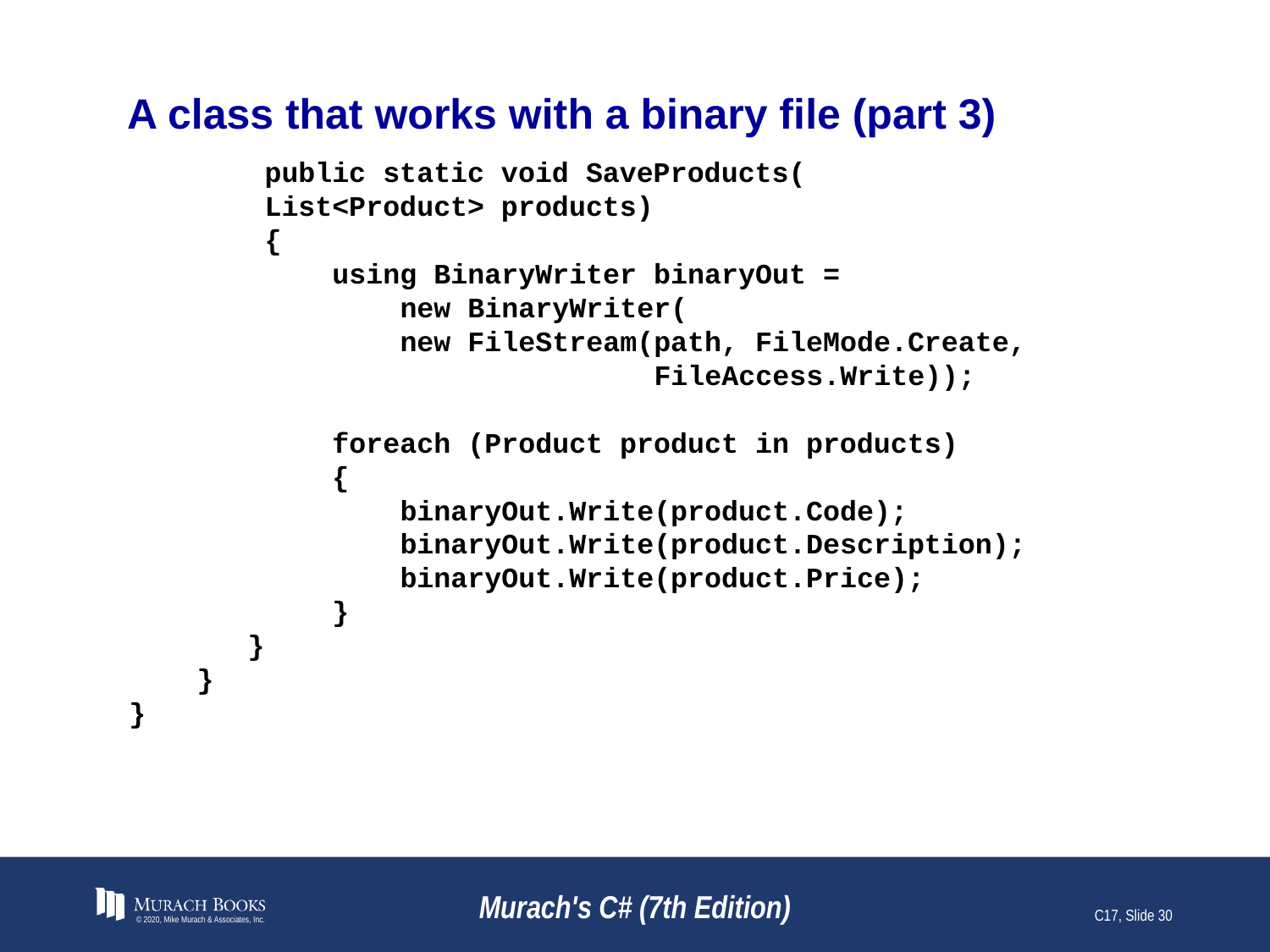

# A class that works with a binary file (part 3)
        public static void SaveProducts(
        List<Product> products)
        {
            using BinaryWriter binaryOut =
                new BinaryWriter(
                new FileStream(path, FileMode.Create,
                               FileAccess.Write));

            foreach (Product product in products)
            {
                binaryOut.Write(product.Code);
                binaryOut.Write(product.Description);
                binaryOut.Write(product.Price);
            }
       }
    }
}
© 2020, Mike Murach & Associates, Inc.
Murach's C# (7th Edition)

C17, Slide 30